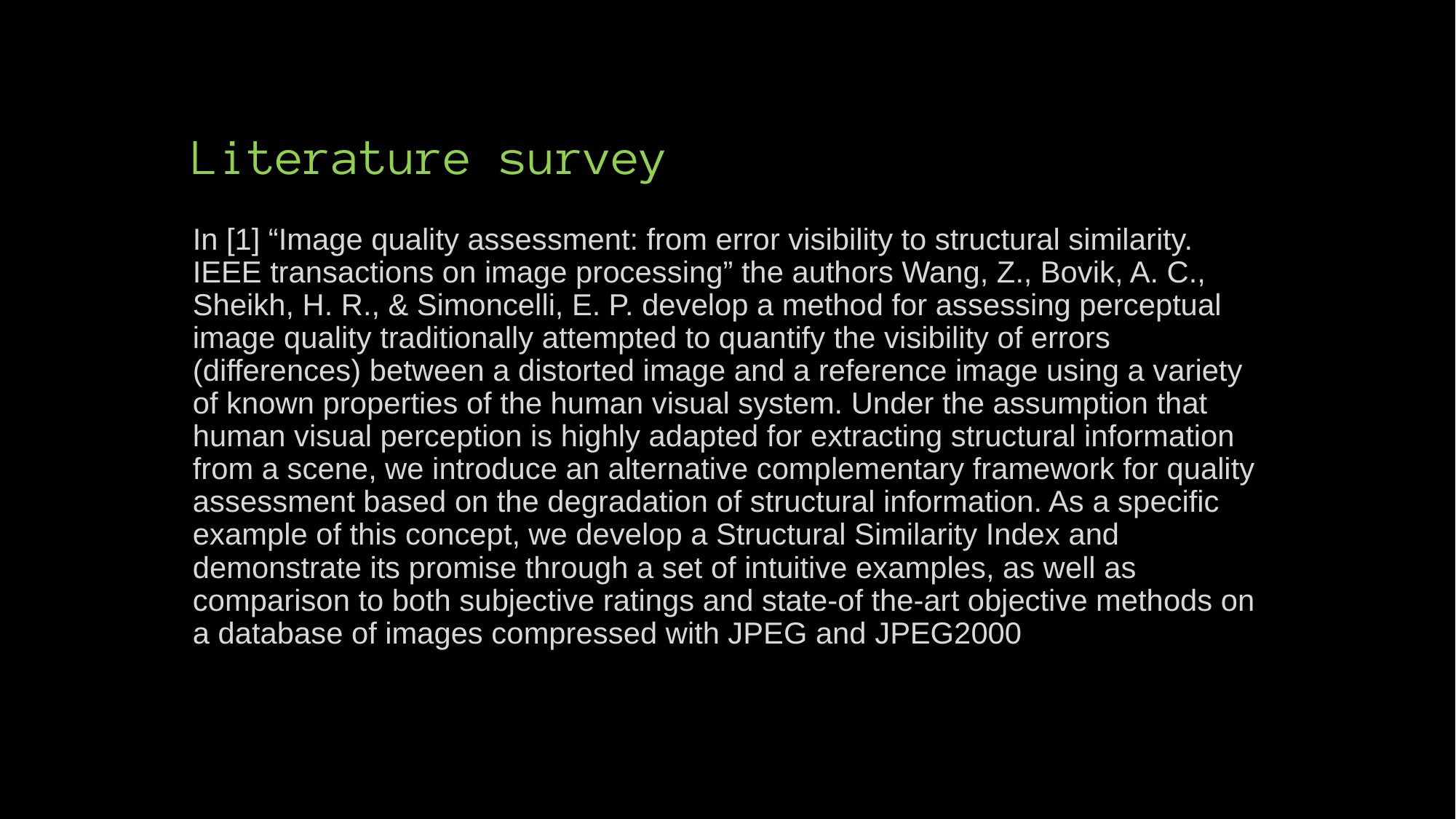

# Literature survey
In [1] “Image quality assessment: from error visibility to structural similarity. IEEE transactions on image processing” the authors Wang, Z., Bovik, A. C., Sheikh, H. R., & Simoncelli, E. P. develop a method for assessing perceptual image quality traditionally attempted to quantify the visibility of errors (differences) between a distorted image and a reference image using a variety of known properties of the human visual system. Under the assumption that human visual perception is highly adapted for extracting structural information from a scene, we introduce an alternative complementary framework for quality assessment based on the degradation of structural information. As a specific example of this concept, we develop a Structural Similarity Index and demonstrate its promise through a set of intuitive examples, as well as comparison to both subjective ratings and state-of the-art objective methods on a database of images compressed with JPEG and JPEG2000